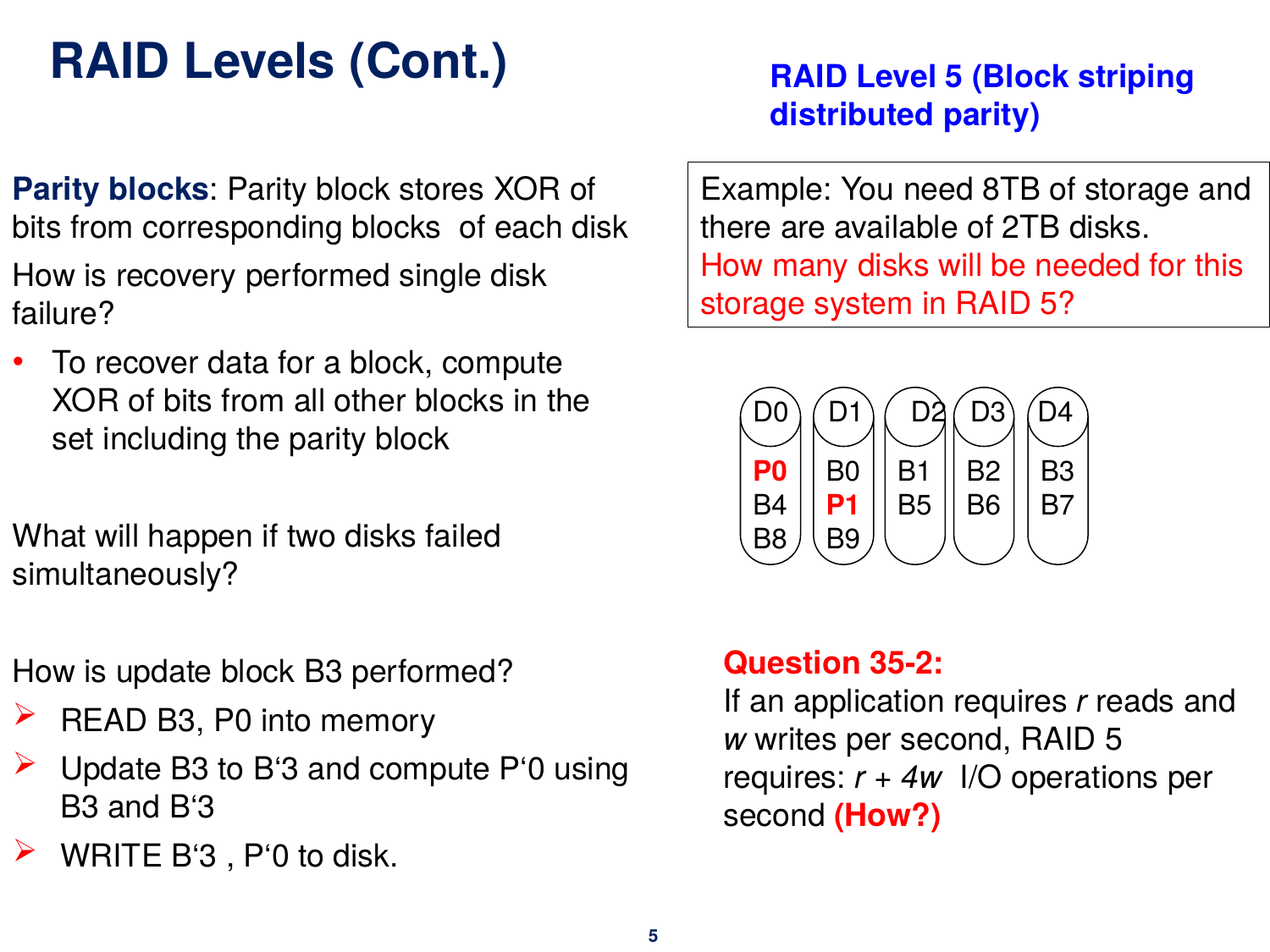

# RAID Levels (Cont.)
RAID Level 5 (Block striping distributed parity)
Parity blocks: Parity block stores XOR of bits from corresponding blocks  of each disk
How is recovery performed single disk failure?
To recover data for a block, compute XOR of bits from all other blocks in the set including the parity block

What will happen if two disks failed simultaneously?

How is update block B3 performed?
READ B3, P0 into memory
Update B3 to B‘3 and compute P‘0 using B3 and B‘3
WRITE B‘3 , P‘0 to disk.

Example: You need 8TB of storage and there are available of 2TB disks.
How many disks will be needed for this storage system in RAID 5?
P0
B4
B8
D0     D1      D2   D3    D4
B0
P1
B9

B1
B5
B2
B6
B3
B7
Question 35-2:
If an application requires r reads and w writes per second, RAID 5 requires: r + 4w  I/O operations per second (How?)